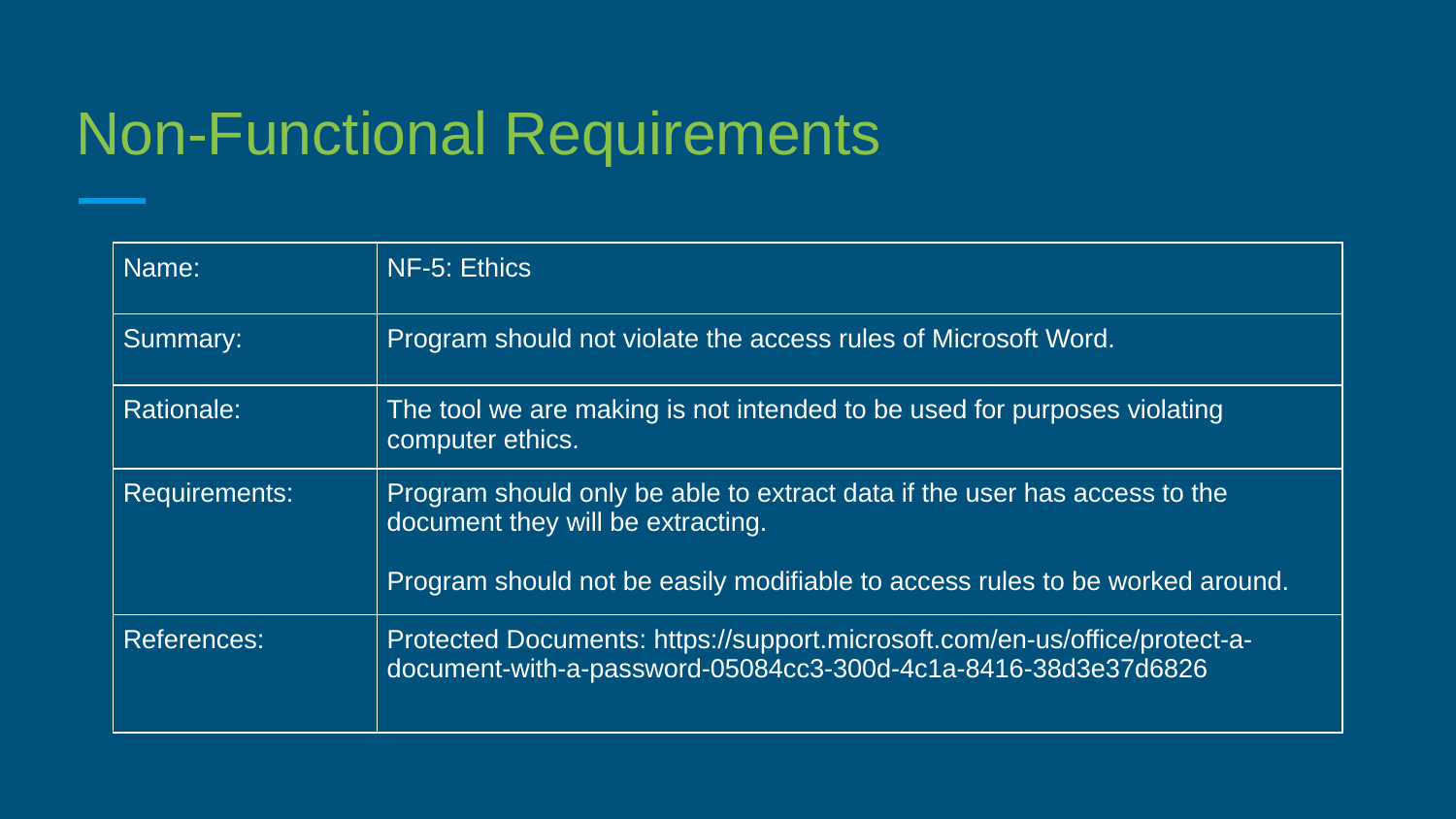

# Non-Functional Requirements
| Name: | NF-5: Ethics |
| --- | --- |
| Summary: | Program should not violate the access rules of Microsoft Word. |
| Rationale: | The tool we are making is not intended to be used for purposes violating computer ethics. |
| Requirements: | Program should only be able to extract data if the user has access to the document they will be extracting. Program should not be easily modifiable to access rules to be worked around. |
| References: | Protected Documents: https://support.microsoft.com/en-us/office/protect-a-document-with-a-password-05084cc3-300d-4c1a-8416-38d3e37d6826 |